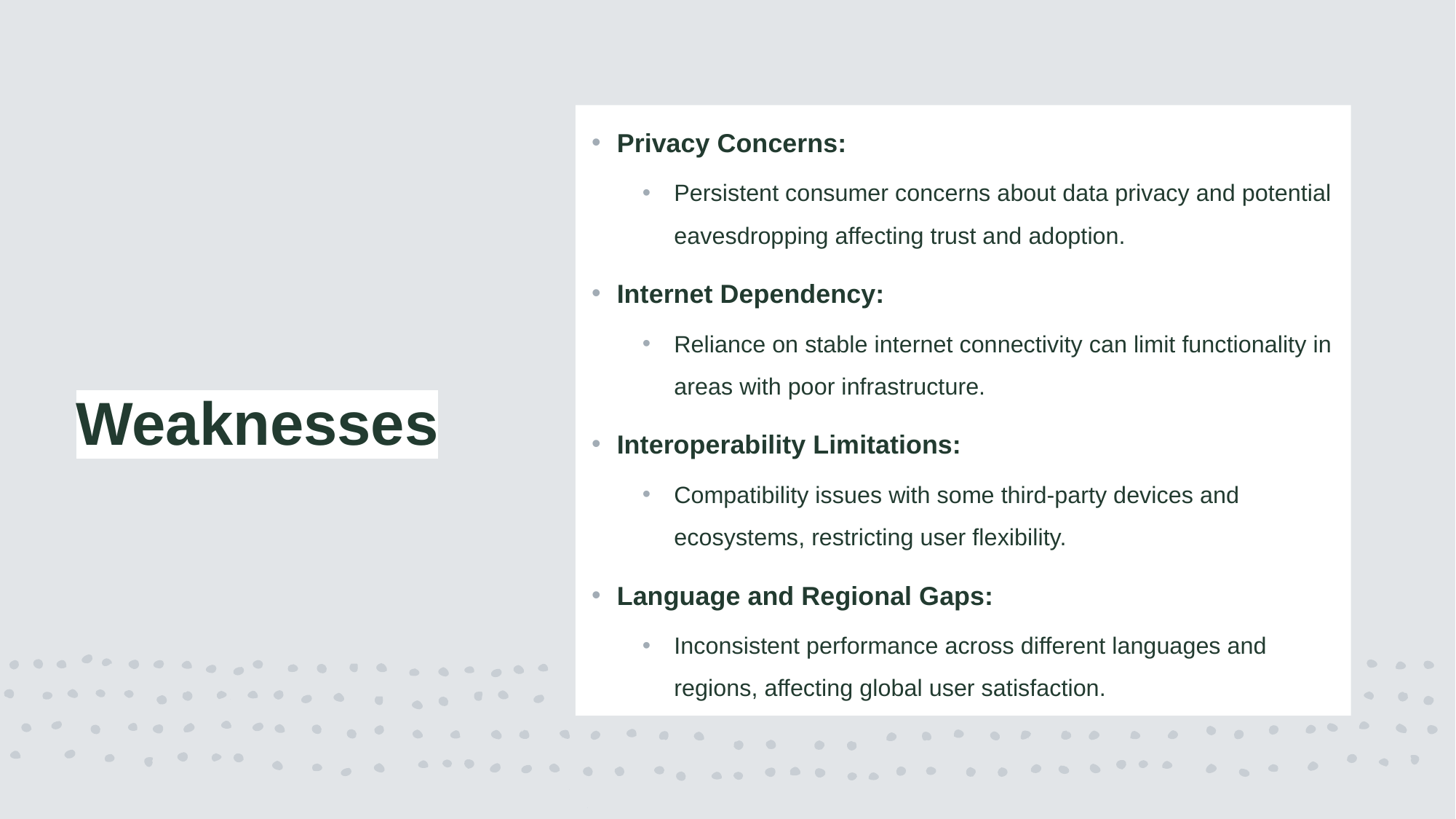

Privacy Concerns:
Persistent consumer concerns about data privacy and potential eavesdropping affecting trust and adoption.
Internet Dependency:
Reliance on stable internet connectivity can limit functionality in areas with poor infrastructure.
Interoperability Limitations:
Compatibility issues with some third-party devices and ecosystems, restricting user flexibility.
Language and Regional Gaps:
Inconsistent performance across different languages and regions, affecting global user satisfaction.
# Weaknesses